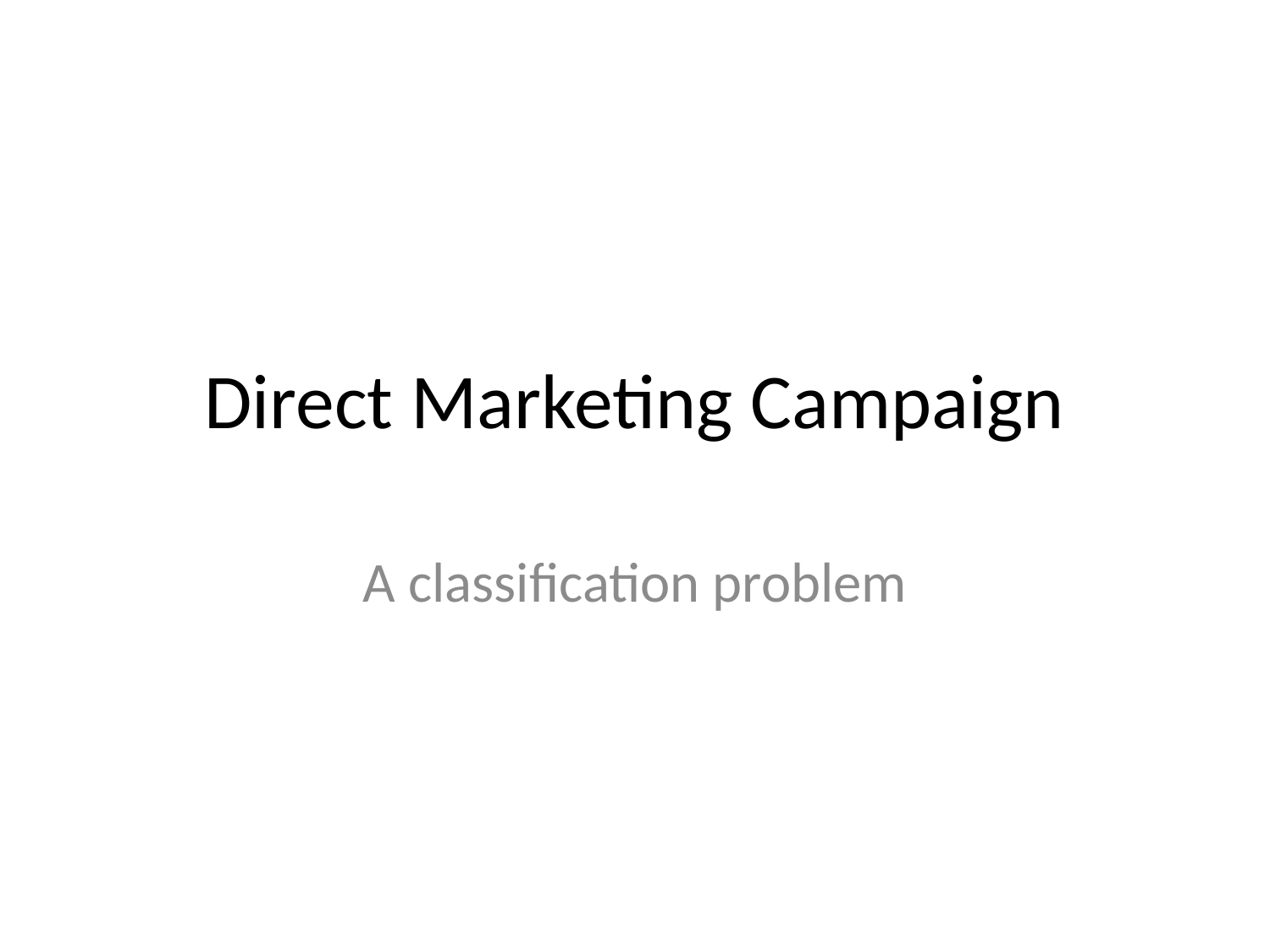

# Direct Marketing Campaign
A classification problem